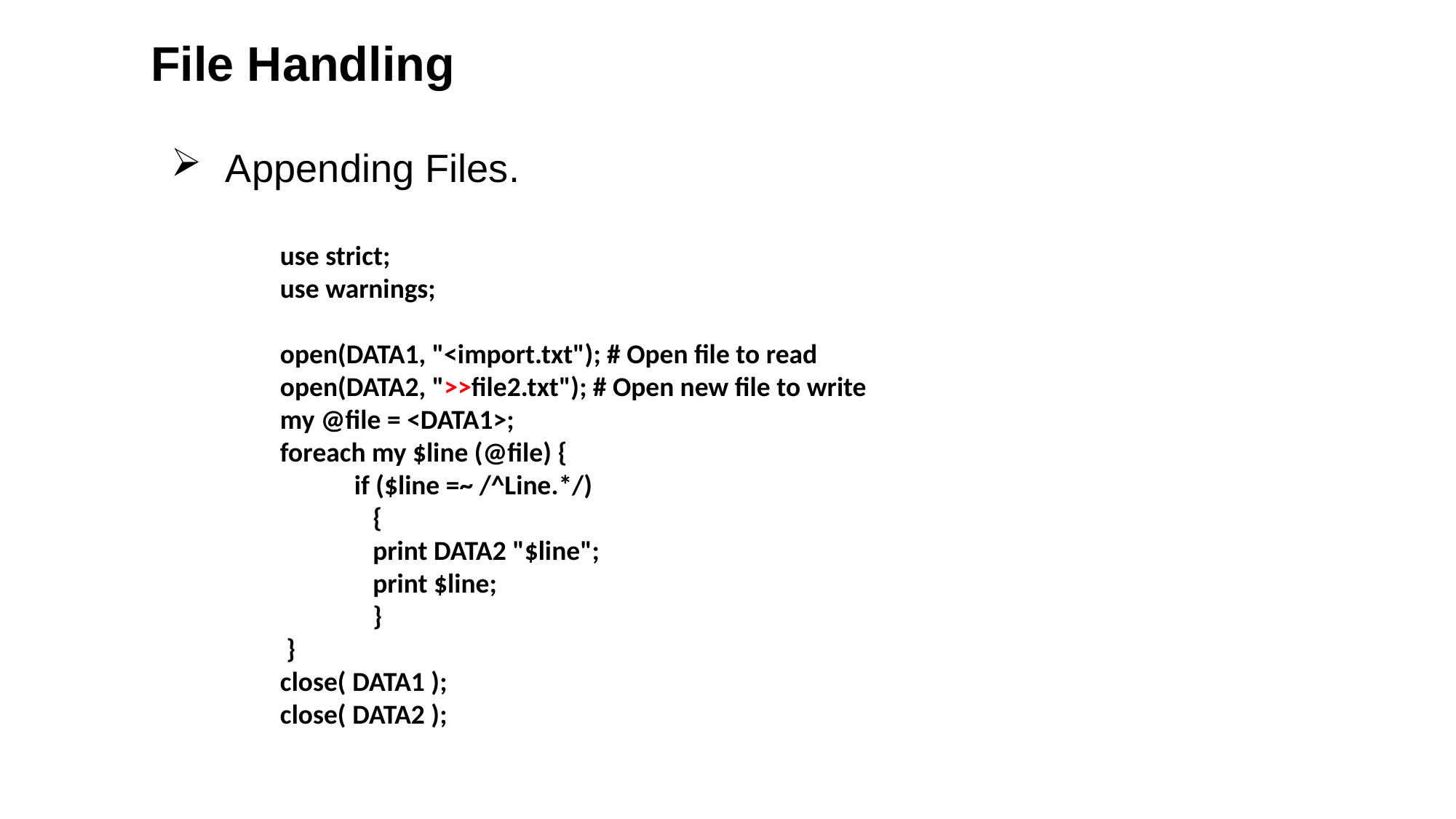

File Handling
Appending Files.

use strict;
use warnings;

open(DATA1, "<import.txt"); # Open file to read
open(DATA2, ">>file2.txt"); # Open new file to write
my @file = <DATA1>;
foreach my $line (@file) {
            if ($line =~ /^Line.*/)
               {
               print DATA2 "$line";
               print $line;
               }
 }
close( DATA1 );
close( DATA2 );